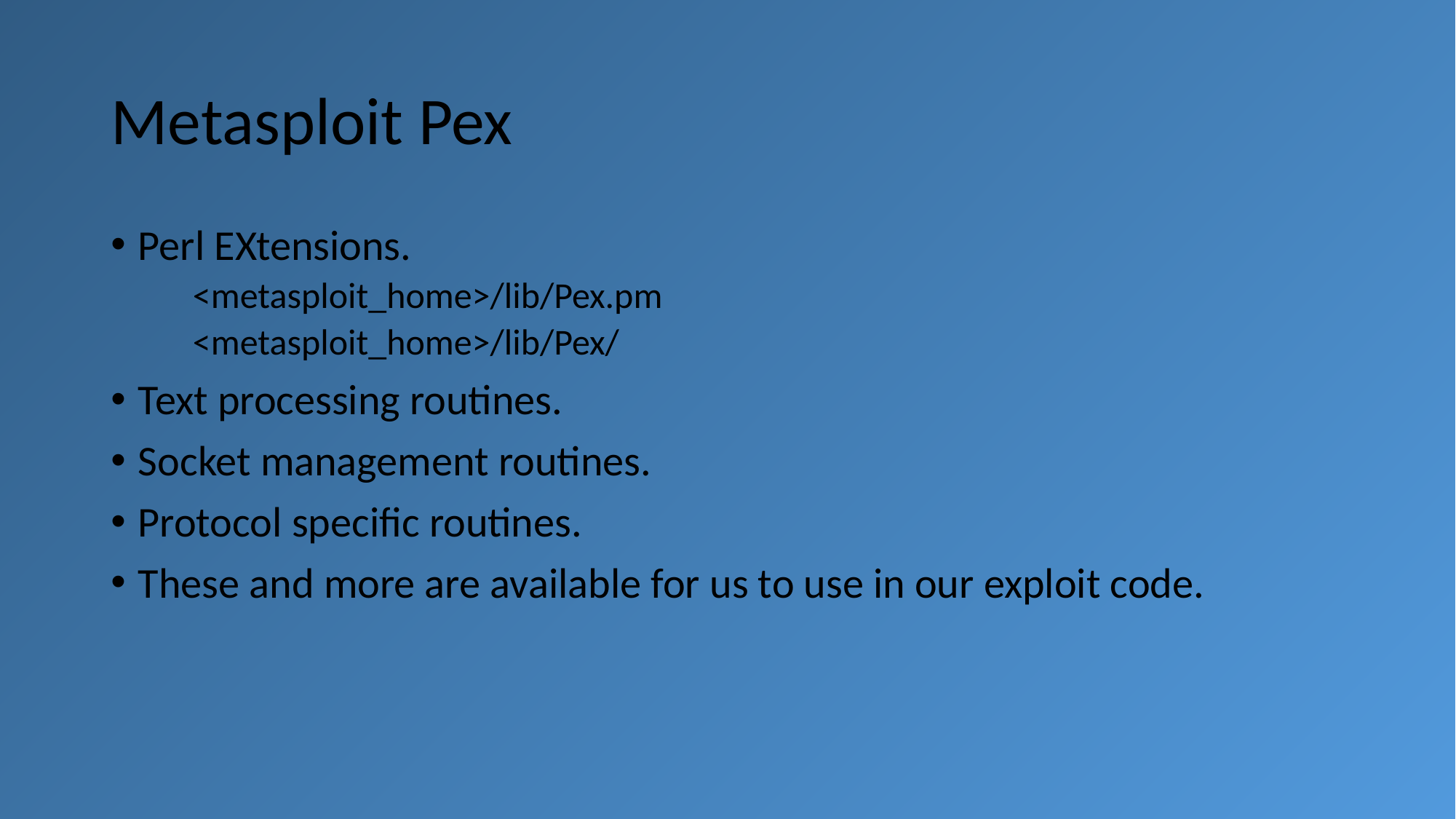

# Metasploit Pex
Perl EXtensions.
	<metasploit_home>/lib/Pex.pm
	<metasploit_home>/lib/Pex/
Text processing routines.
Socket management routines.
Protocol specific routines.
These and more are available for us to use in our exploit code.